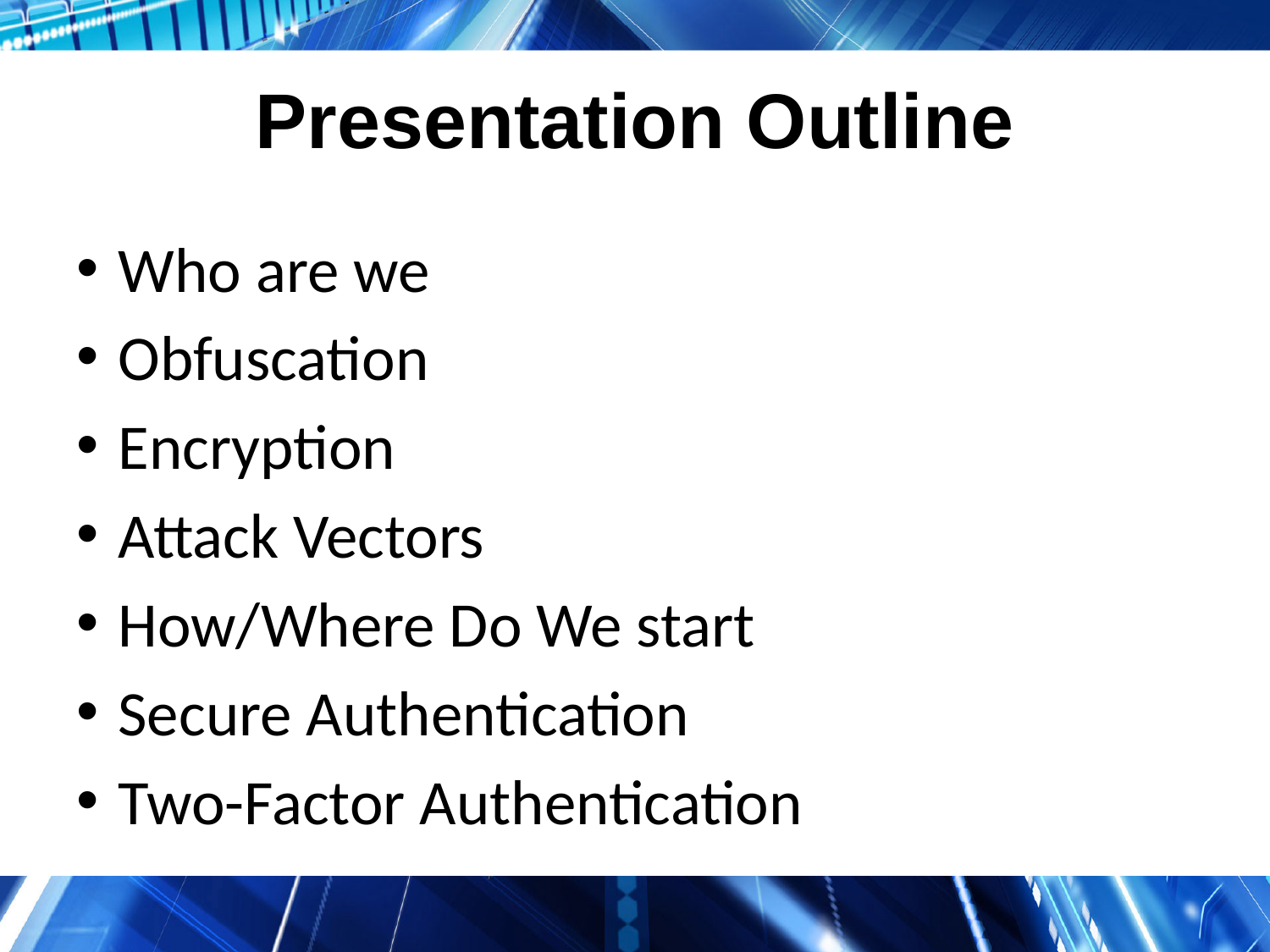

# Presentation Outline
Who are we
Obfuscation
Encryption
Attack Vectors
How/Where Do We start
Secure Authentication
Two-Factor Authentication